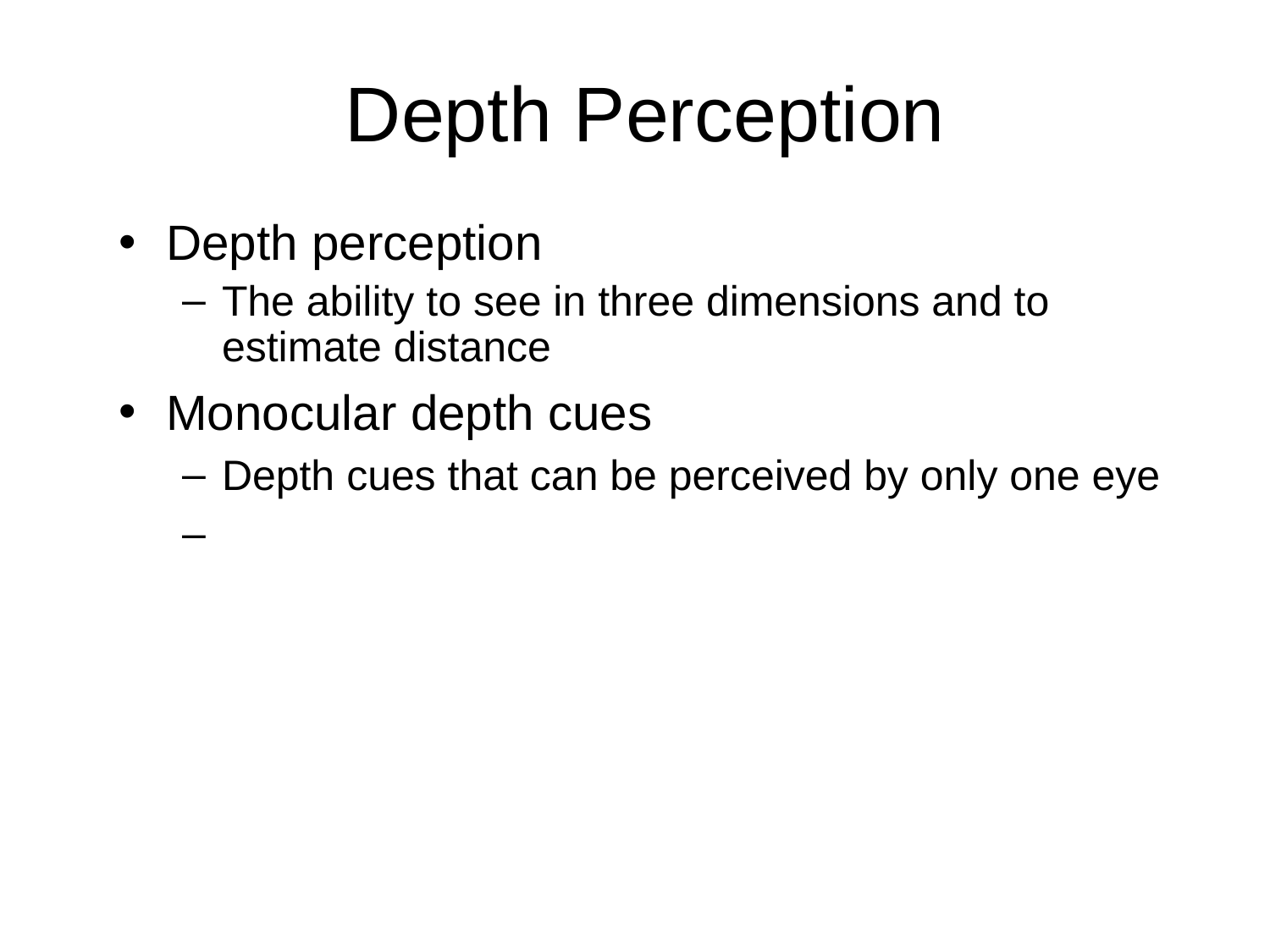

# Depth Perception
Depth perception
The ability to see in three dimensions and to estimate distance
Monocular depth cues
Depth cues that can be perceived by only one eye